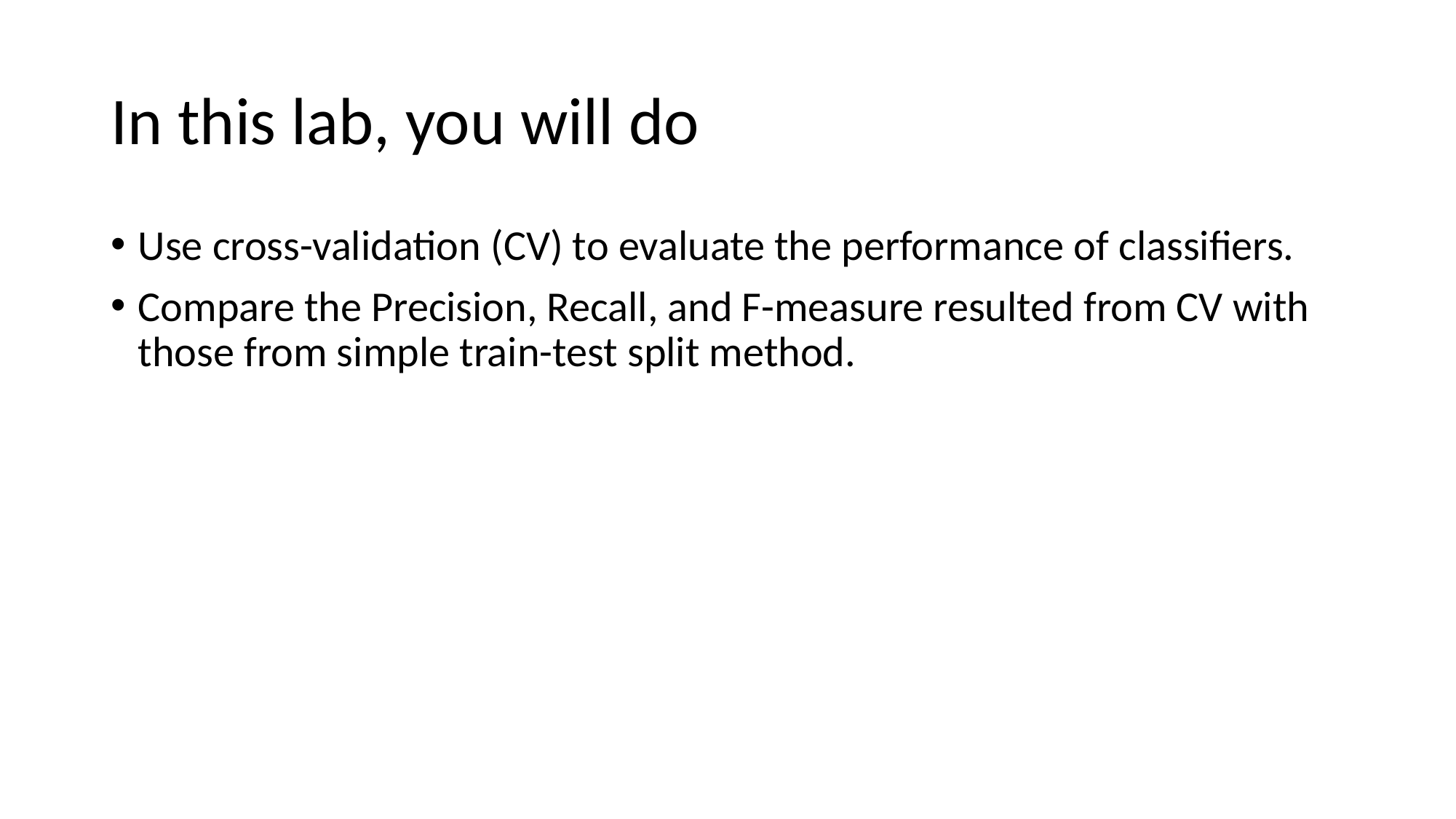

# In this lab, you will do
Use cross-validation (CV) to evaluate the performance of classifiers.
Compare the Precision, Recall, and F-measure resulted from CV with those from simple train-test split method.